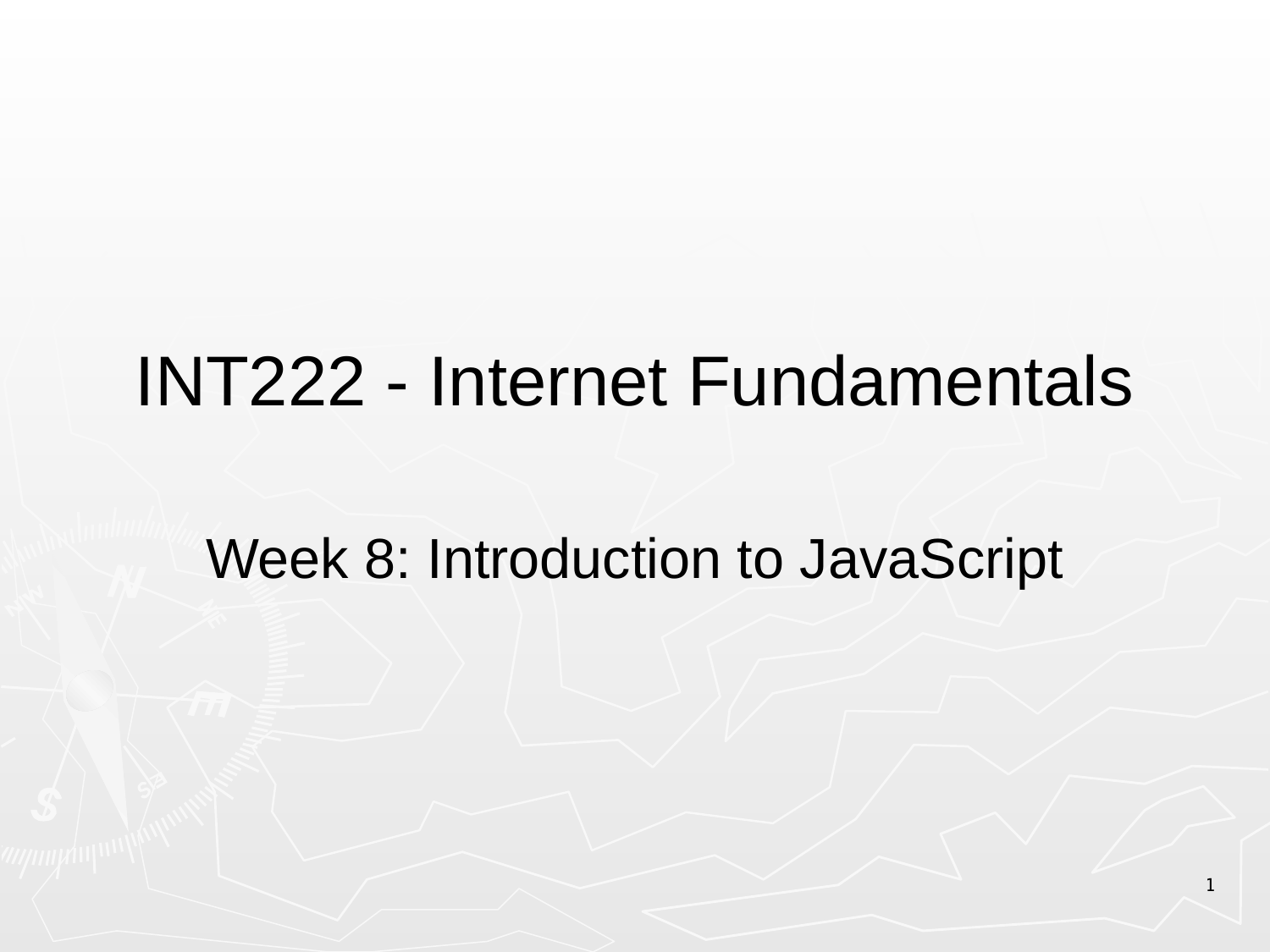

# INT222 - Internet Fundamentals
Week 8: Introduction to JavaScript

1